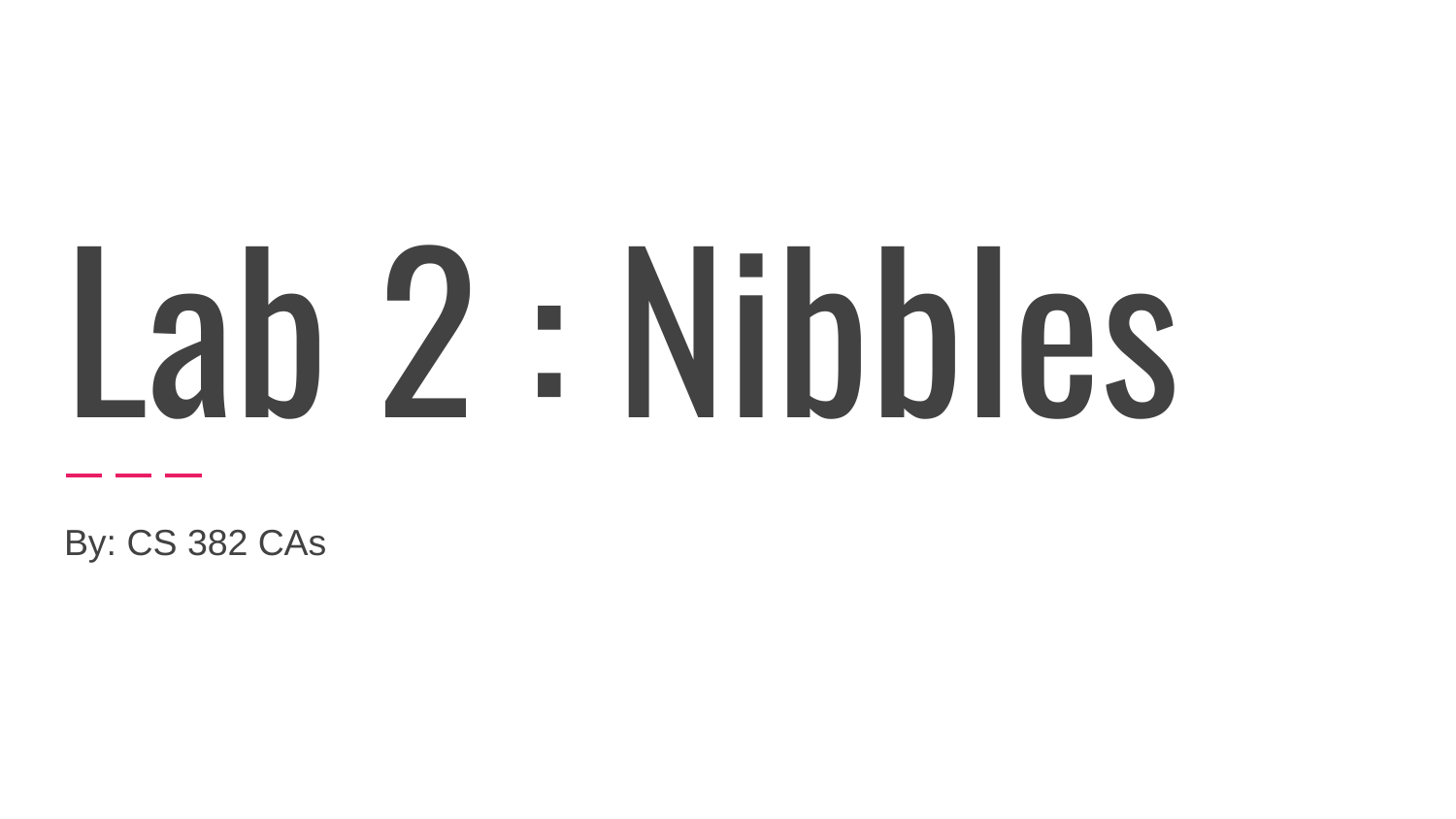

# Lab 2 : Nibbles
By: CS 382 CAs